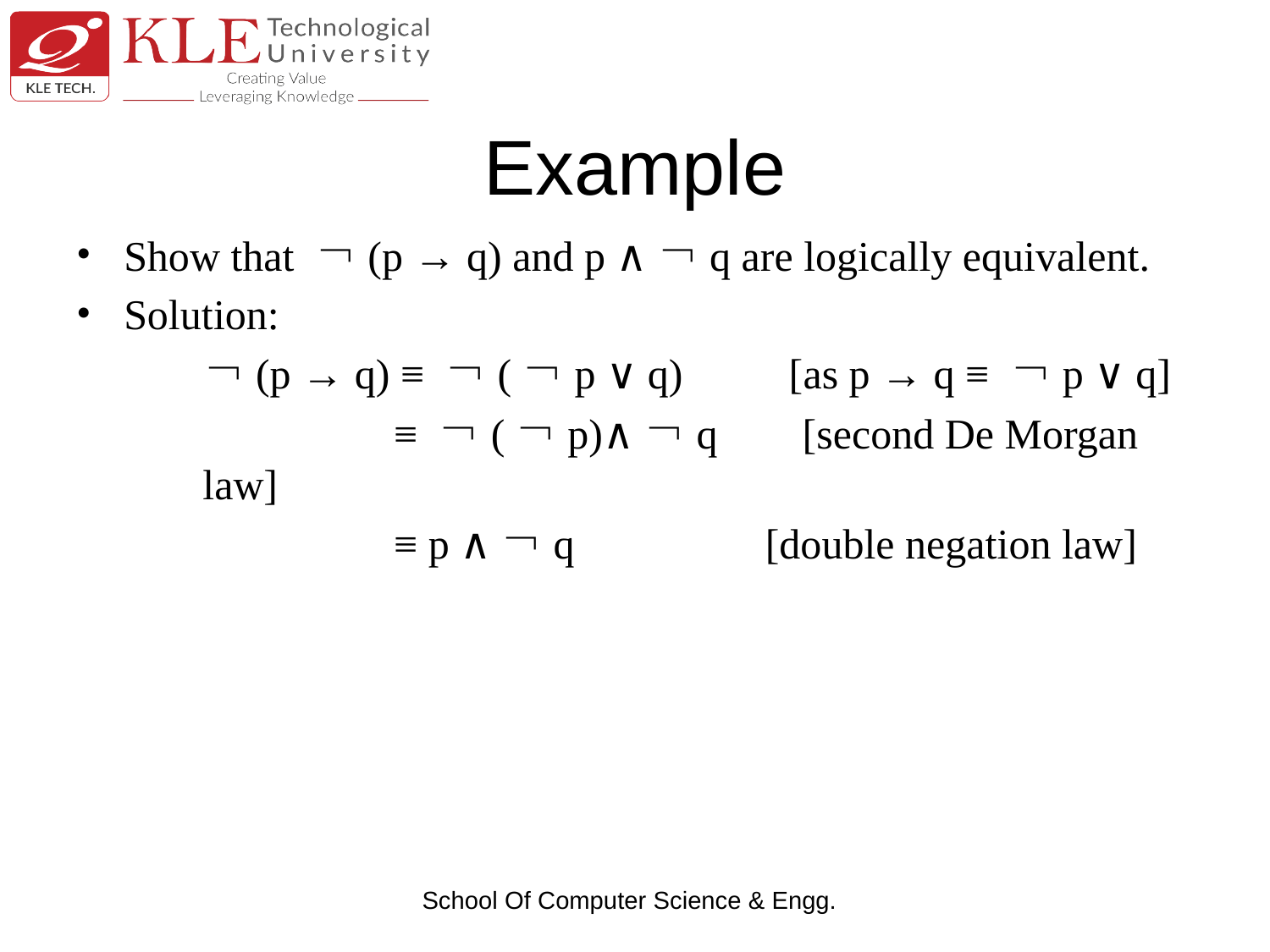

# Example
Show that ￢(p → q) and p ∧￢q are logically equivalent.
Solution:
￢(p → q) ≡ ￢(￢p ∨ q)          [as p → q ≡ ￢p ∨ q]
                  ≡ ￢(￢p)∧￢q        [second De Morgan law]
                  ≡ p ∧￢q                  [double negation law]